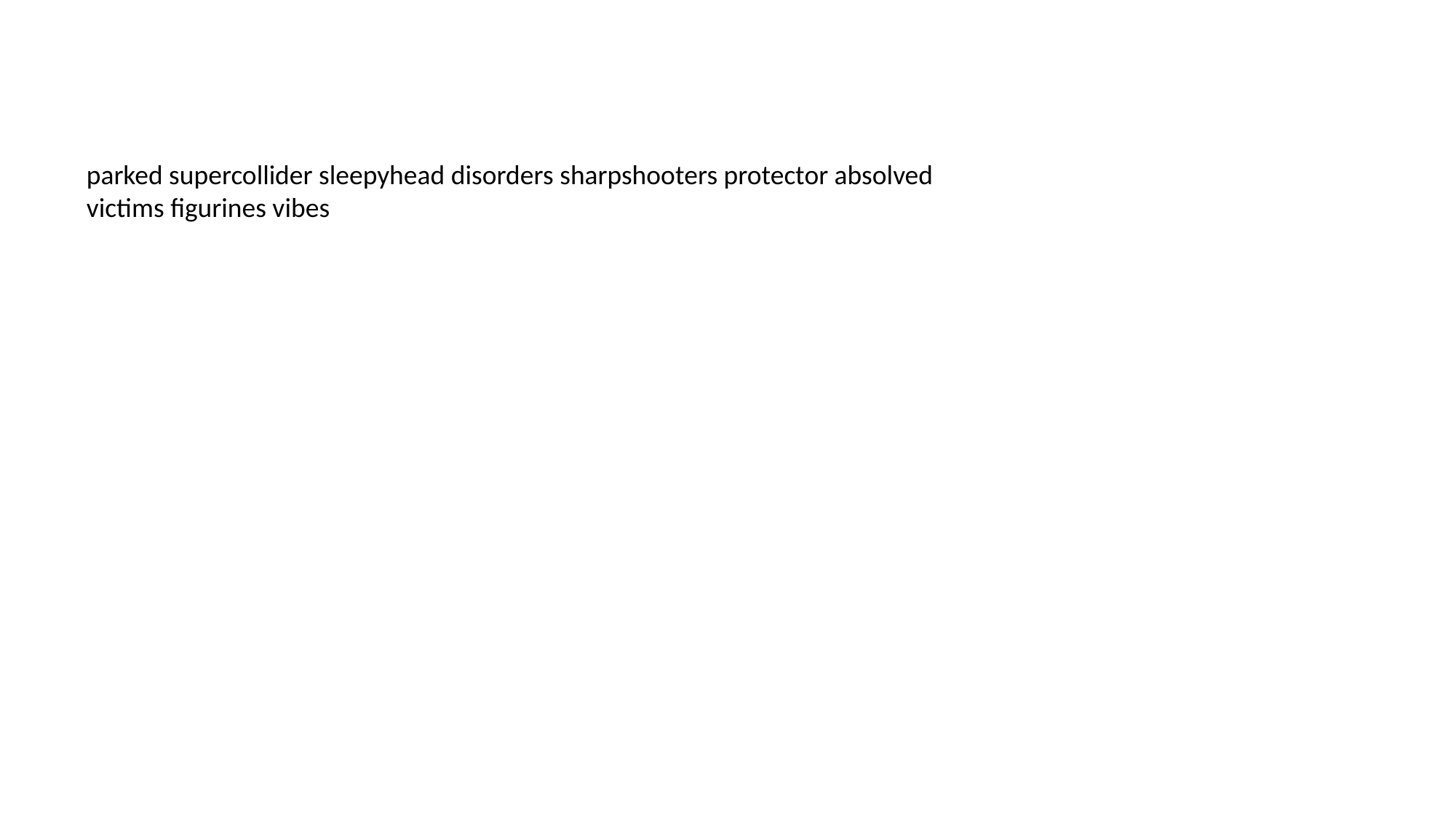

#
parked supercollider sleepyhead disorders sharpshooters protector absolved victims figurines vibes